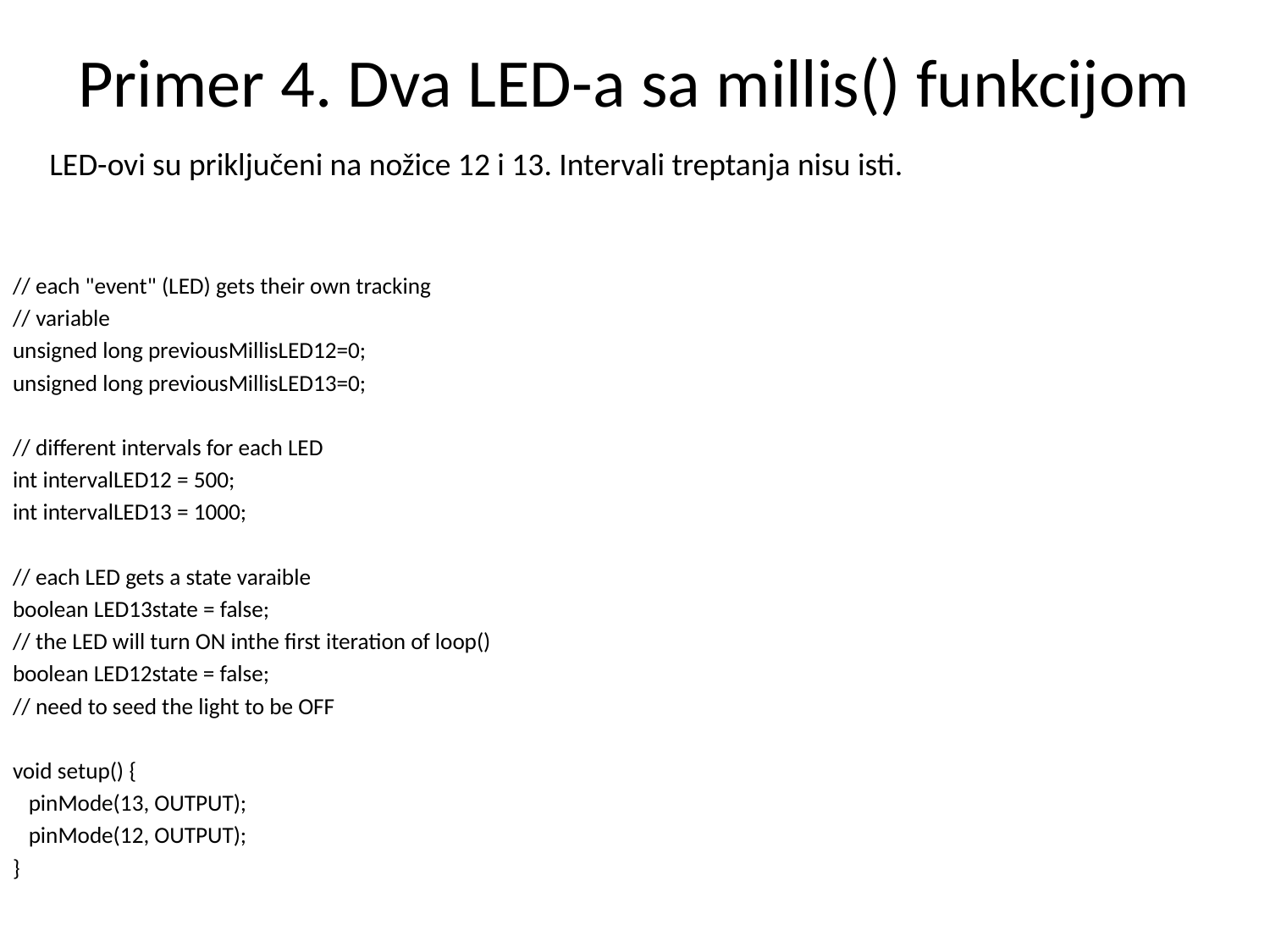

# Primer 4. Dva LED-a sa millis() funkcijom
LED-ovi su priključeni na nožice 12 i 13. Intervali treptanja nisu isti.
// each "event" (LED) gets their own tracking
// variable
unsigned long previousMillisLED12=0;
unsigned long previousMillisLED13=0;

// different intervals for each LED
int intervalLED12 = 500;
int intervalLED13 = 1000;

// each LED gets a state varaible
boolean LED13state = false;
// the LED will turn ON inthe first iteration of loop()
boolean LED12state = false;
// need to seed the light to be OFF

void setup() {
   pinMode(13, OUTPUT);
   pinMode(12, OUTPUT);
}